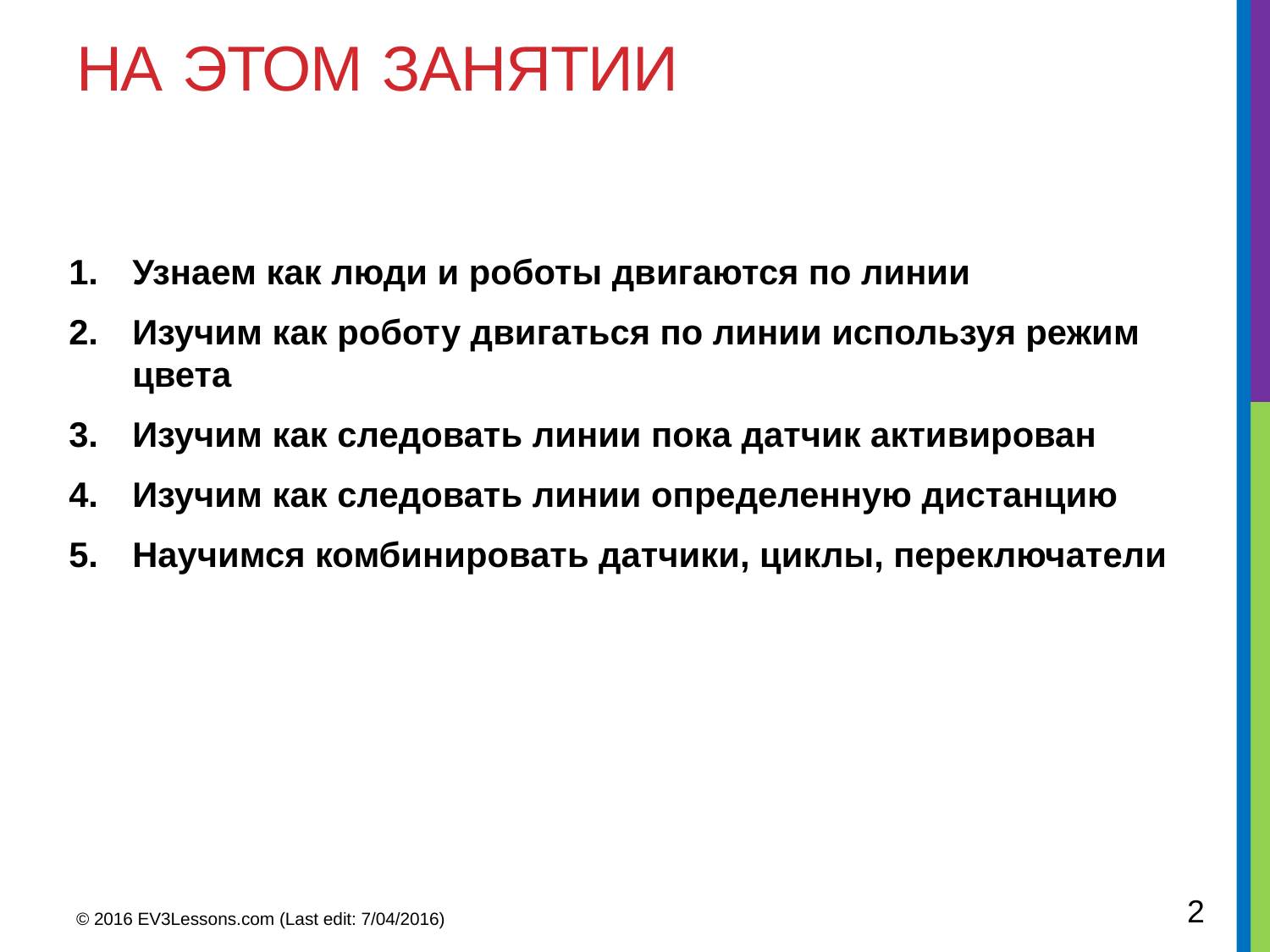

# На этом занятии
Узнаем как люди и роботы двигаются по линии
Изучим как роботу двигаться по линии используя режим цвета
Изучим как следовать линии пока датчик активирован
Изучим как следовать линии определенную дистанцию
Научимся комбинировать датчики, циклы, переключатели
2
© 2016 EV3Lessons.com (Last edit: 7/04/2016)